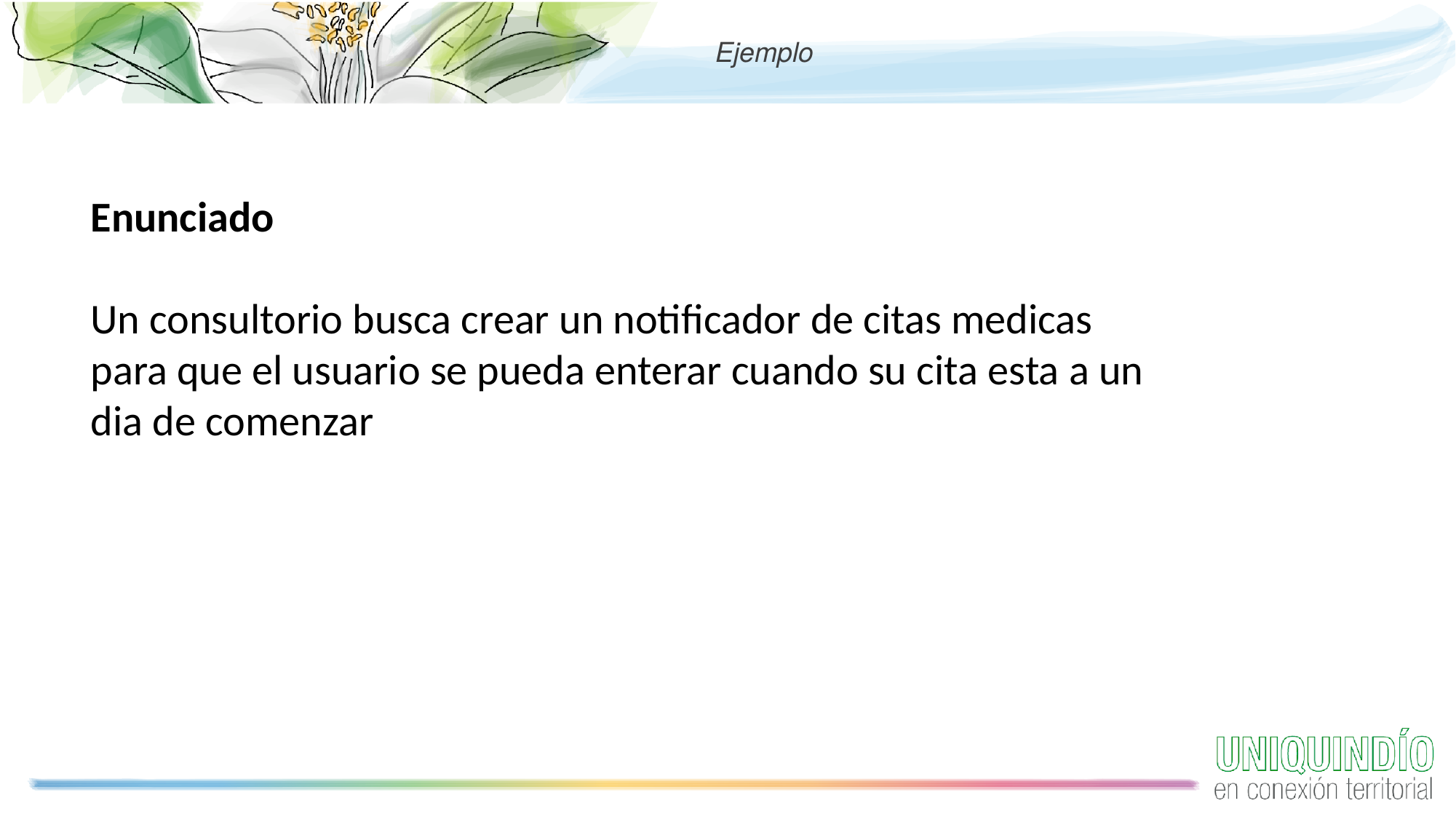

Ejemplo
Enunciado

Un consultorio busca crear un notificador de citas medicas para que el usuario se pueda enterar cuando su cita esta a un dia de comenzar